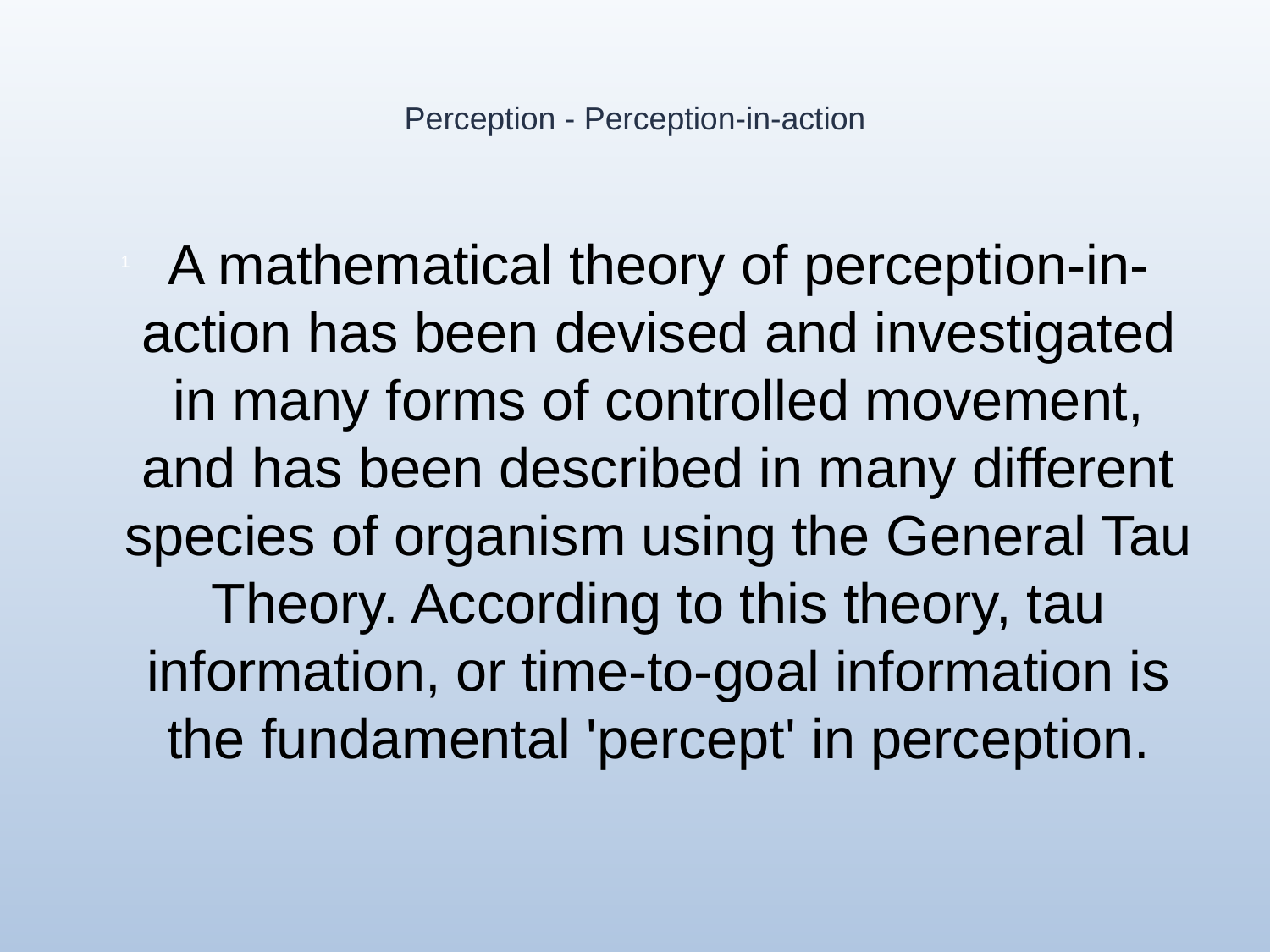

# Perception - Perception-in-action
A mathematical theory of perception-in-action has been devised and investigated in many forms of controlled movement, and has been described in many different species of organism using the General Tau Theory. According to this theory, tau information, or time-to-goal information is the fundamental 'percept' in perception.